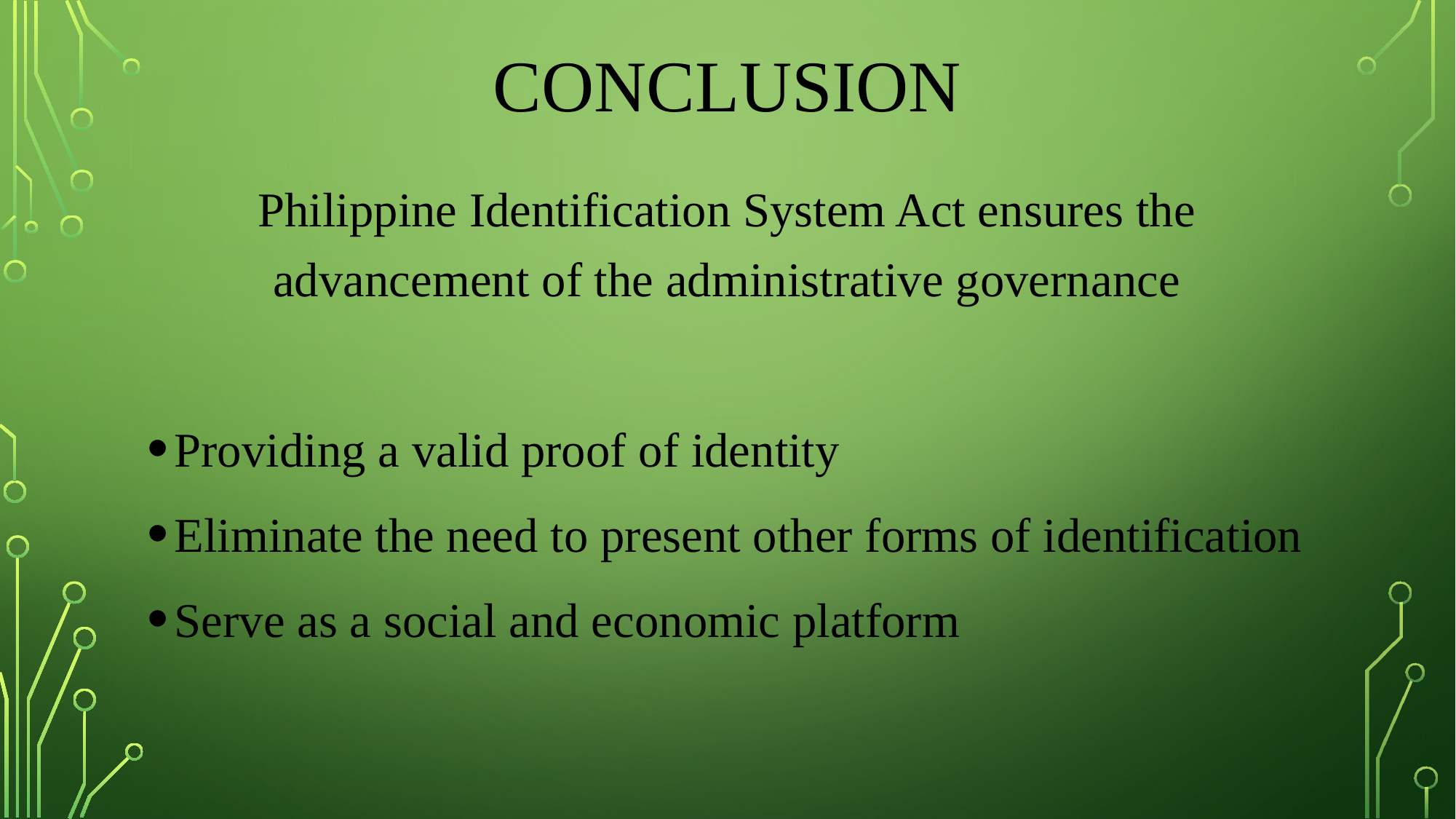

# Conclusion
Philippine Identification System Act ensures the advancement of the administrative governance

Providing a valid proof of identity
Eliminate the need to present other forms of identification
Serve as a social and economic platform